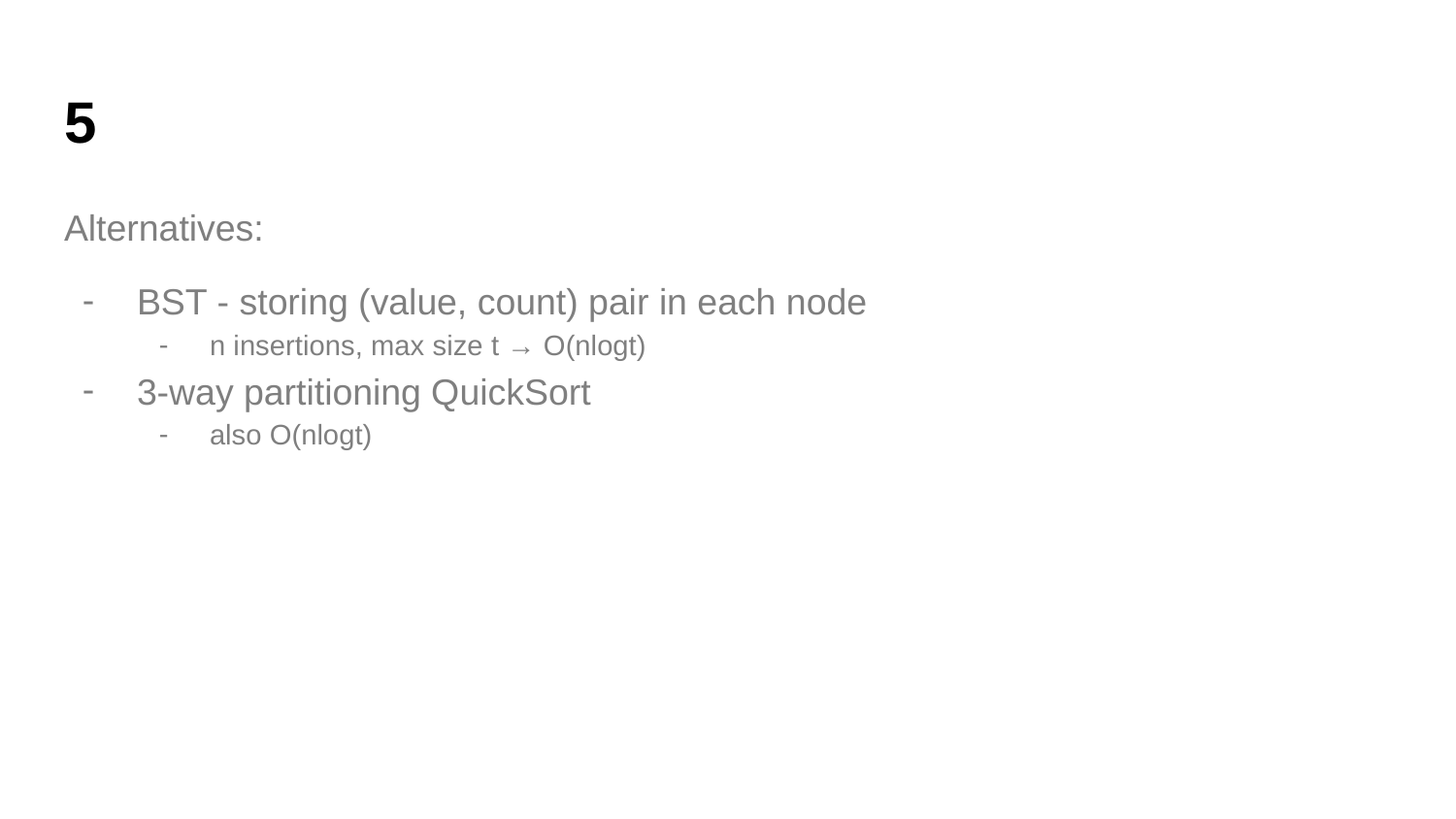

# 5
Alternatives:
BST - storing (value, count) pair in each node
n insertions, max size t → O(nlogt)
3-way partitioning QuickSort
also O(nlogt)